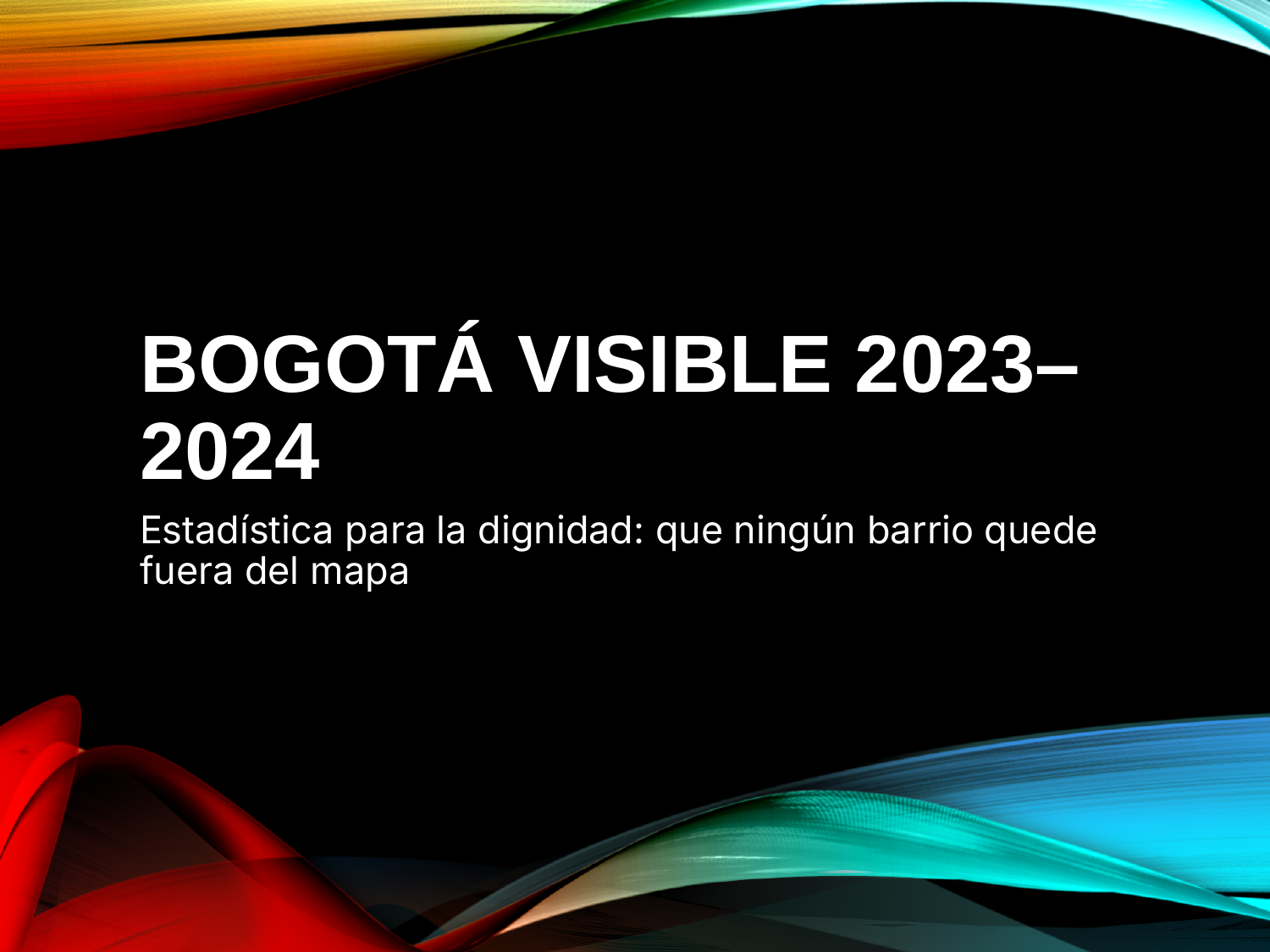

# Bogotá Visible 2023–2024
Estadística para la dignidad: que ningún barrio quede fuera del mapa